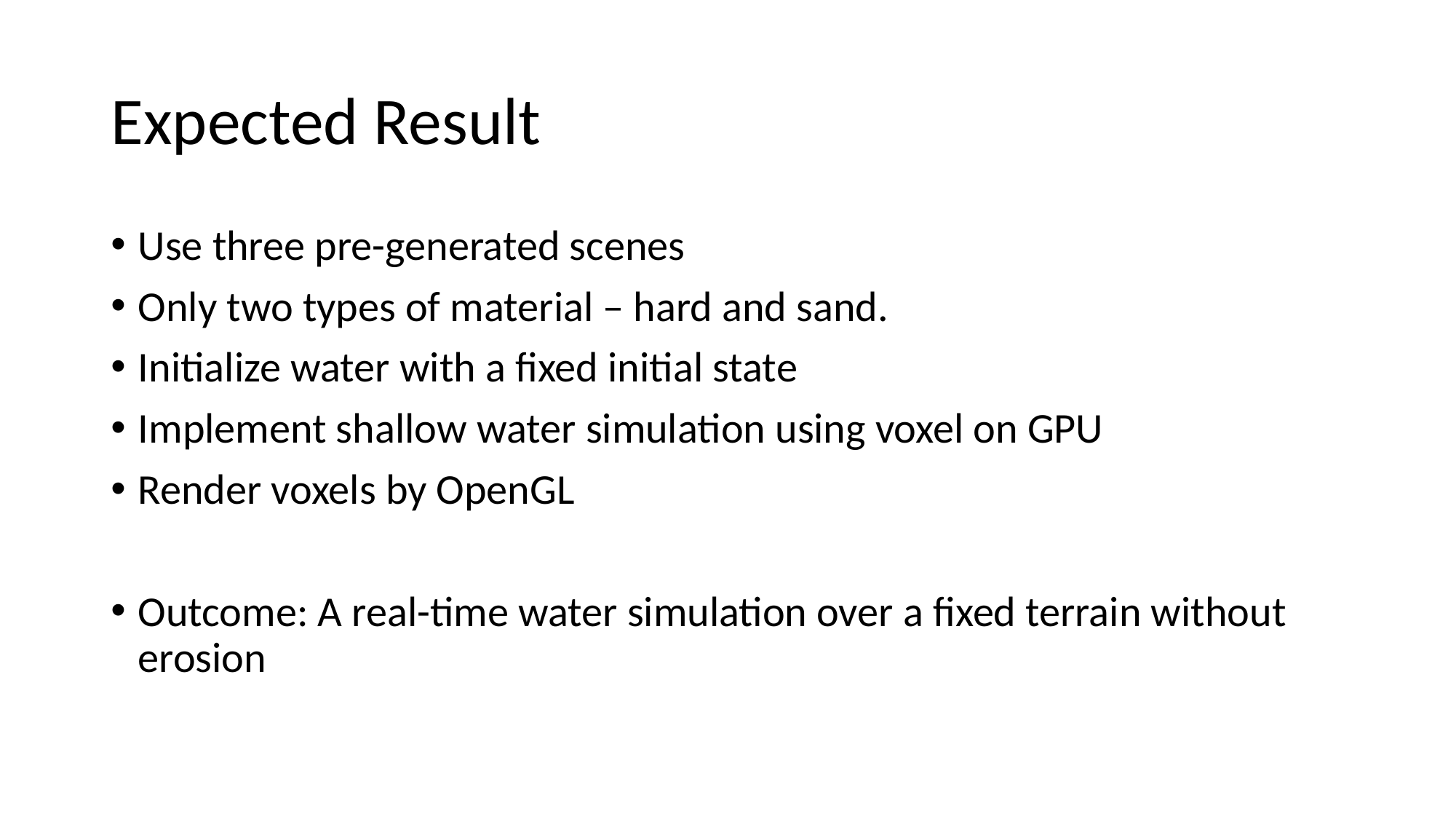

# Expected Result
Use three pre-generated scenes
Only two types of material – hard and sand.
Initialize water with a fixed initial state
Implement shallow water simulation using voxel on GPU
Render voxels by OpenGL

Outcome: A real-time water simulation over a fixed terrain without erosion